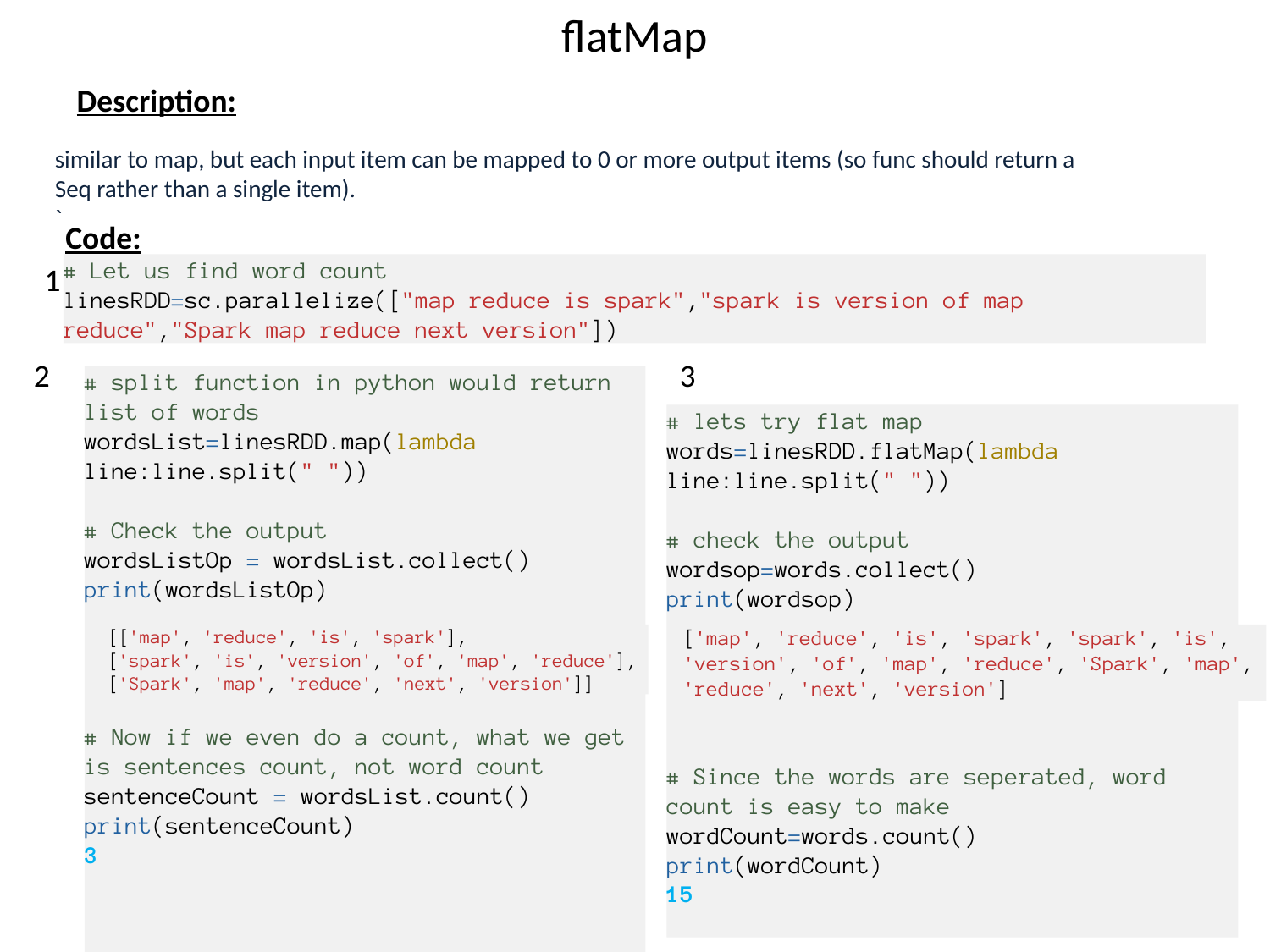

# flatMap
Description:
similar to map, but each input item can be mapped to 0 or more output items (so func should return a
Seq rather than a single item).
`
Code:
1
# Let us find word count
linesRDD=sc.parallelize(["map reduce is spark","spark is version of map reduce","Spark map reduce next version"])
2
3
# split function in python would return list of words
wordsList=linesRDD.map(lambda line:line.split(" "))

# Check the output
wordsListOp = wordsList.collect()
print(wordsListOp)

# Now if we even do a count, what we get is sentences count, not word count
sentenceCount = wordsList.count() print(sentenceCount)
3

# lets try flat map
words=linesRDD.flatMap(lambda line:line.split(" "))

# check the output
wordsop=words.collect()
print(wordsop)

# Since the words are seperated, word count is easy to make
wordCount=words.count()
print(wordCount)
15
[['map', 'reduce', 'is', 'spark'],
['spark', 'is', 'version', 'of', 'map', 'reduce'],
['Spark', 'map', 'reduce', 'next', 'version']]
['map', 'reduce', 'is', 'spark', 'spark', 'is',
'version', 'of', 'map', 'reduce', 'Spark', 'map',
'reduce', 'next', 'version']